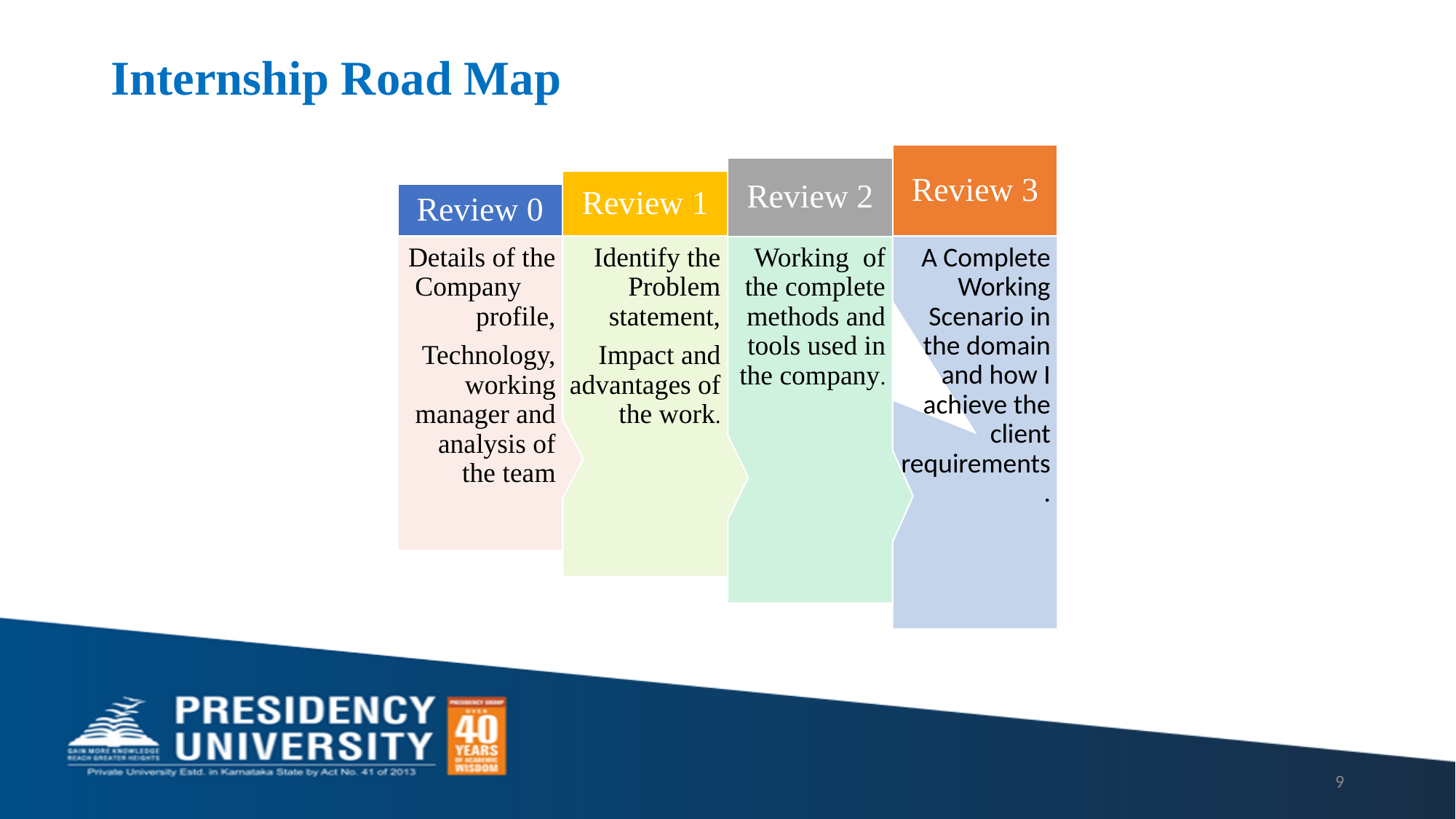

# Internship Road Map
A Complete Working Scenario in the domain and how I achieve the client requirements.
Review 3
Working  of the complete methods and tools used in the company.
Review 2
Identify the Problem statement,
Impact and advantages of the work.
Review 1
Details of the Company      profile,
Technology, working manager and analysis of the team
Review 0
9